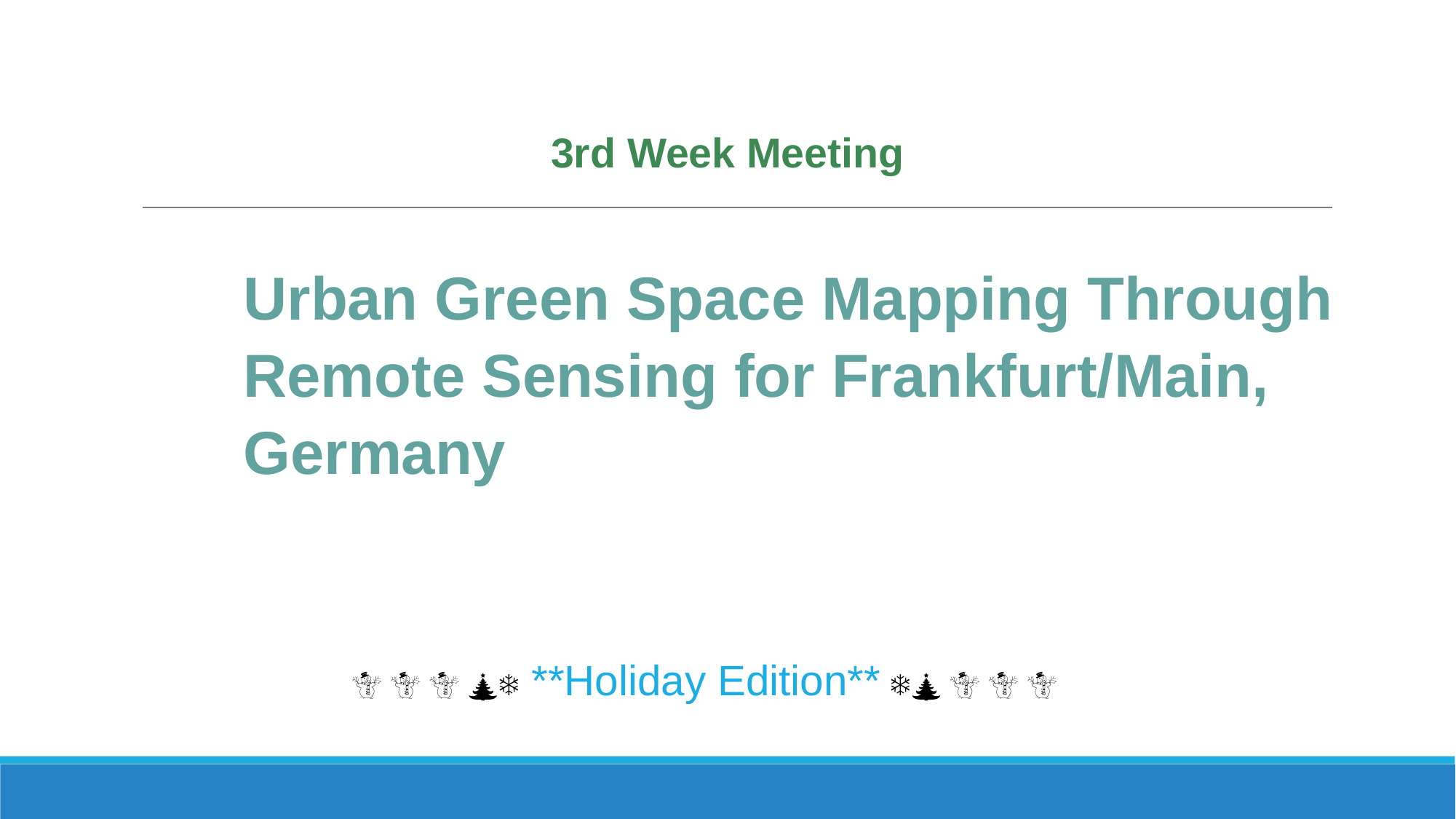

3rd Week Meeting
Urban Green Space Mapping Through Remote Sensing for Frankfurt/Main, Germany

☃️ ☃️ ☃️ 🎄❄️ **Holiday Edition** ❄️🎄 ☃️ ☃️ ☃️